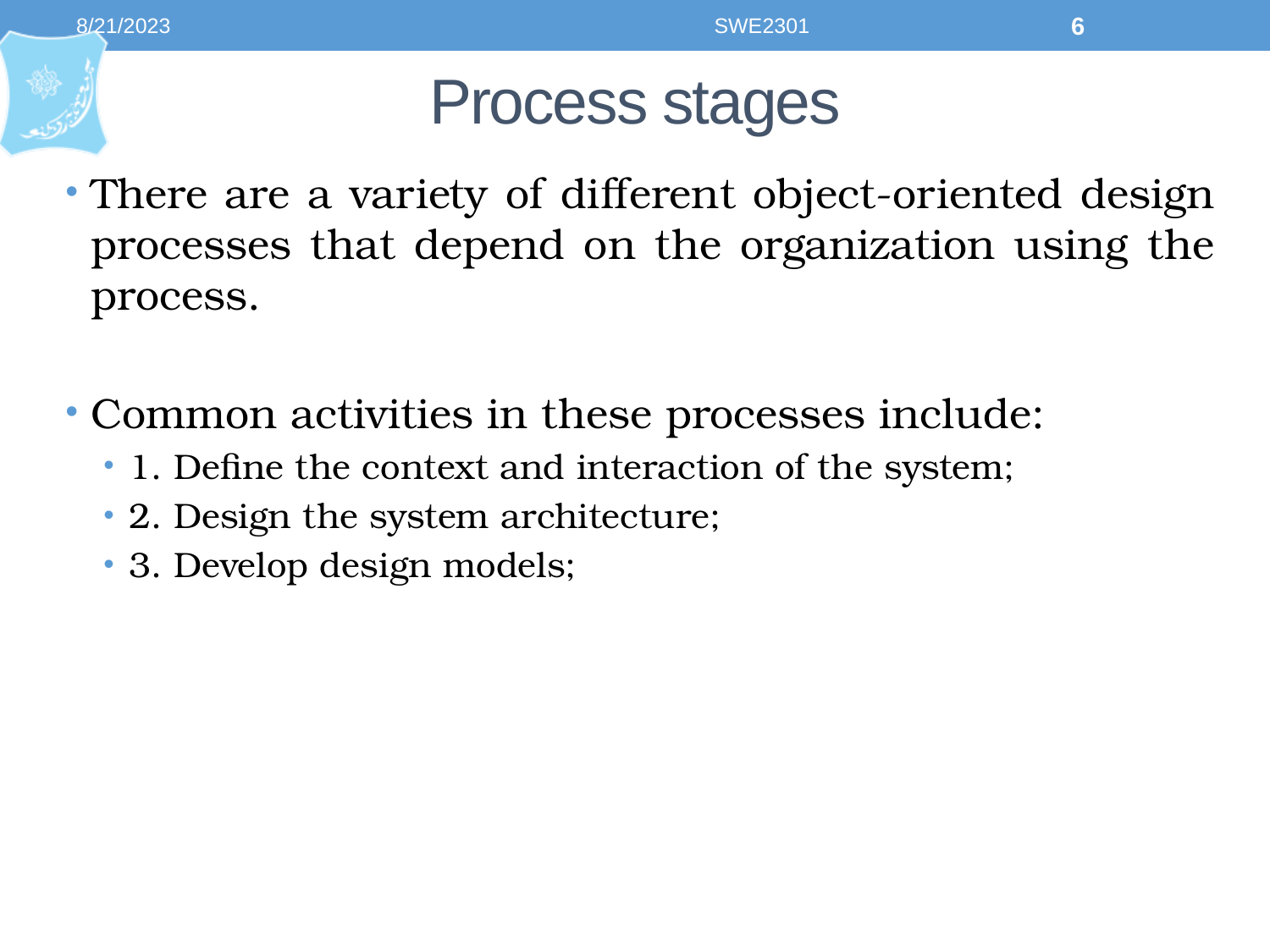

8/21/2023
SWE2301
6
# Process stages
There are a variety of different object-oriented design processes that depend on the organization using the process.

Common activities in these processes include:
1. Define the context and interaction of the system;
2. Design the system architecture;
3. Develop design models;